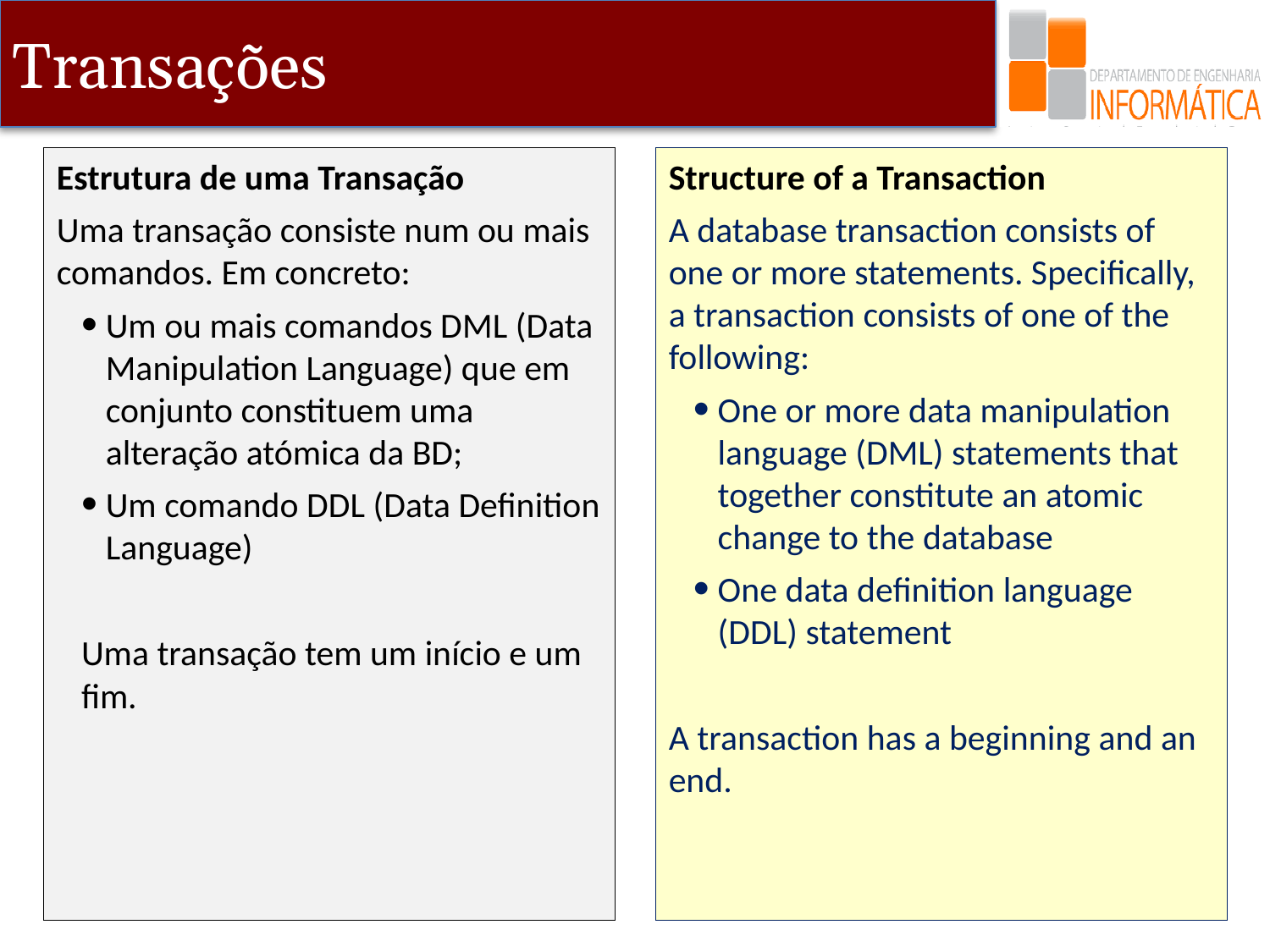

Estrutura de uma Transação
Uma transação consiste num ou mais comandos. Em concreto:
Um ou mais comandos DML (Data Manipulation Language) que em conjunto constituem uma alteração atómica da BD;
Um comando DDL (Data Definition Language)

Uma transação tem um início e um fim.
Structure of a Transaction
A database transaction consists of one or more statements. Specifically, a transaction consists of one of the following:
One or more data manipulation language (DML) statements that together constitute an atomic change to the database
One data definition language (DDL) statement

A transaction has a beginning and an end.